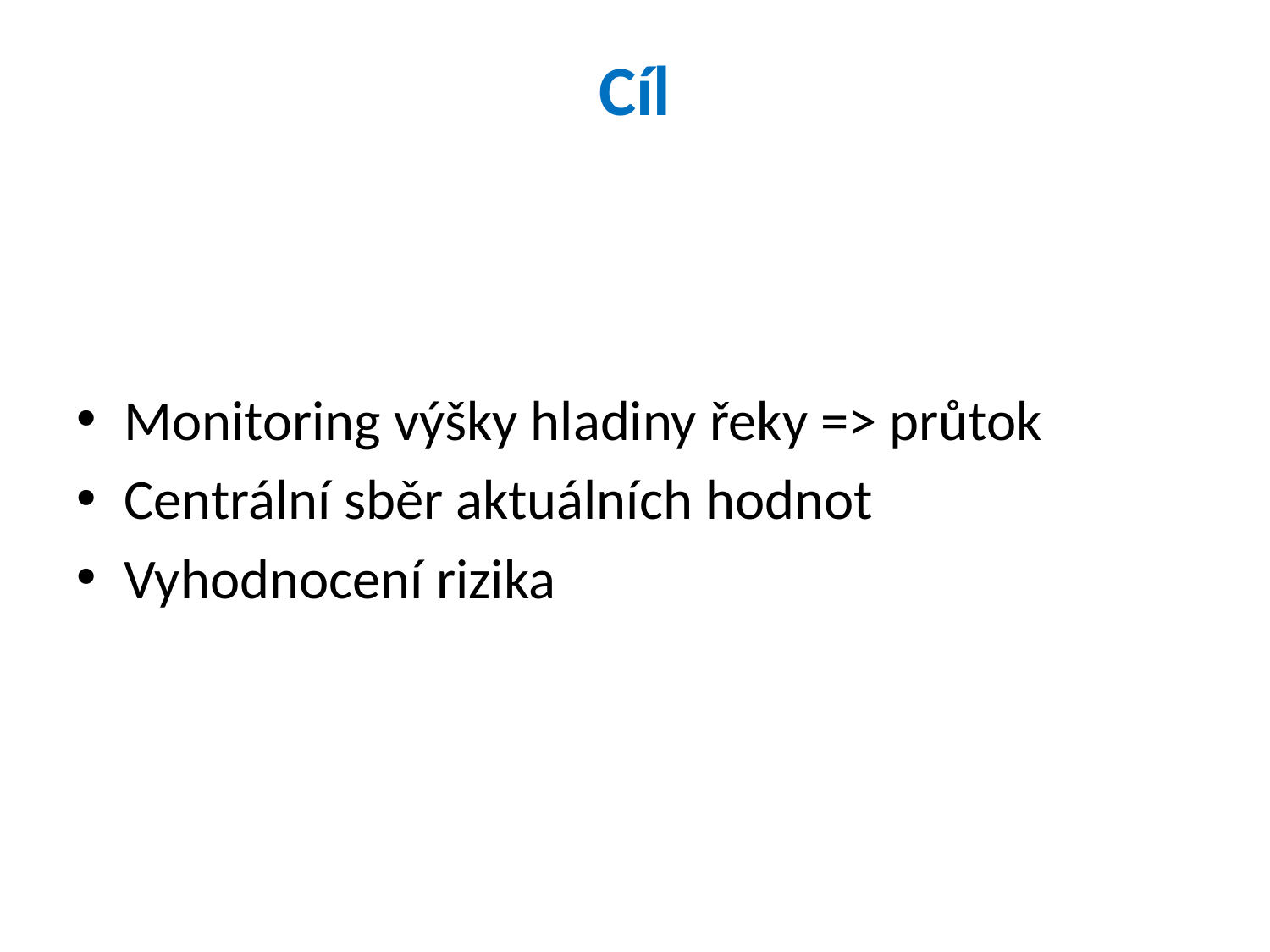

# Cíl
Monitoring výšky hladiny řeky => průtok
Centrální sběr aktuálních hodnot
Vyhodnocení rizika